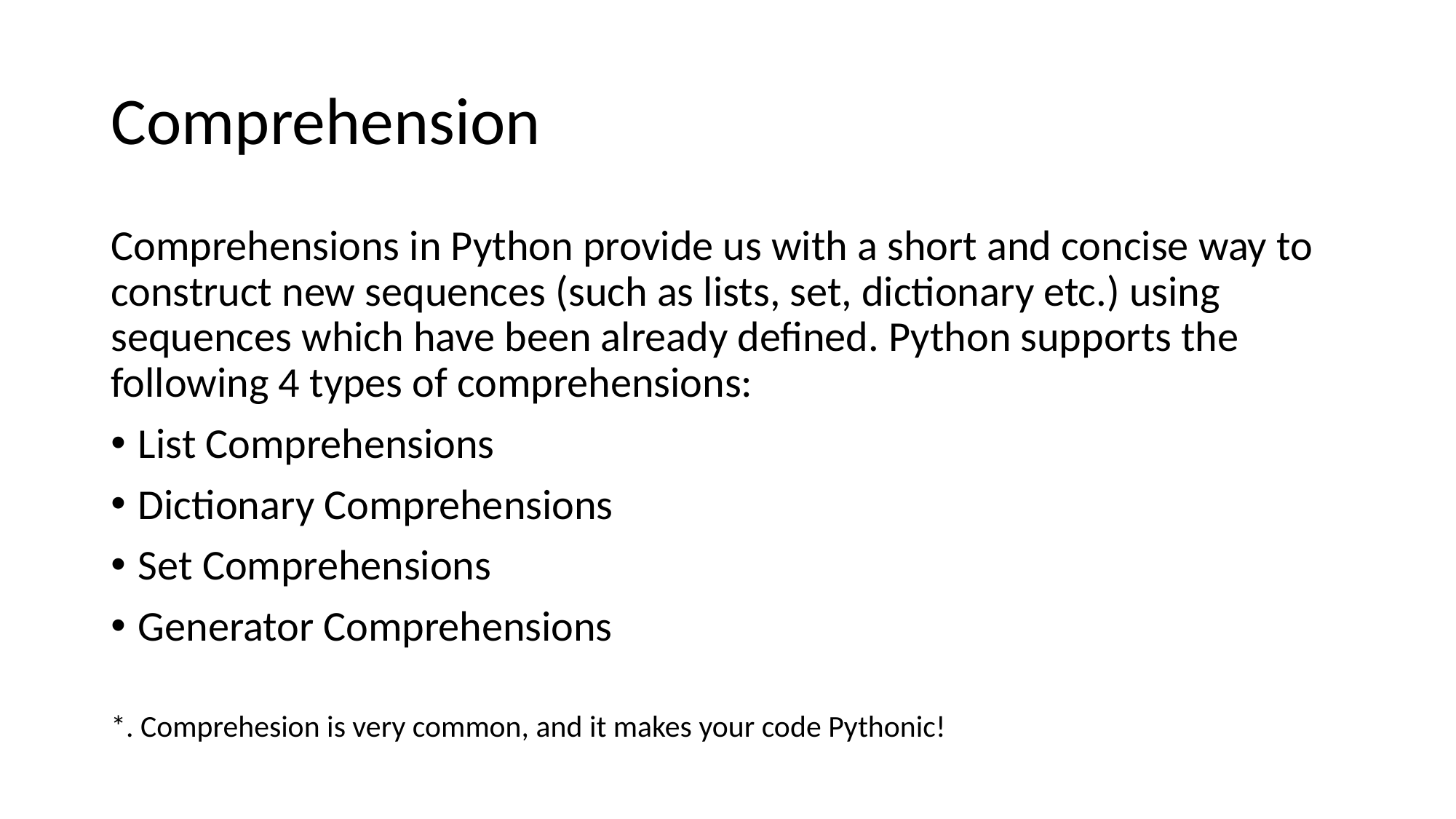

# Comprehension
Comprehensions in Python provide us with a short and concise way to construct new sequences (such as lists, set, dictionary etc.) using sequences which have been already defined. Python supports the following 4 types of comprehensions:
List Comprehensions
Dictionary Comprehensions
Set Comprehensions
Generator Comprehensions
*. Comprehesion is very common, and it makes your code Pythonic!